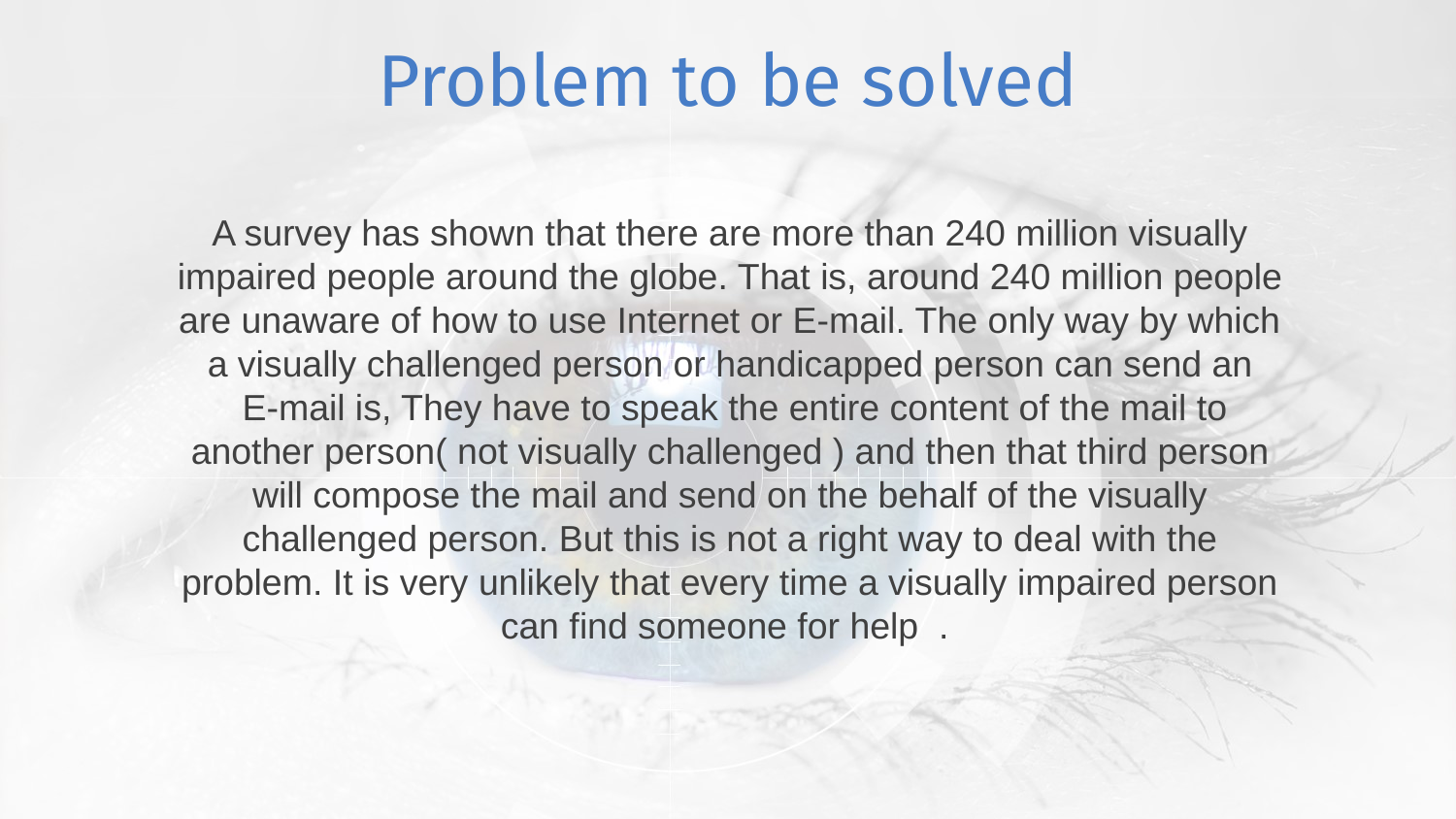

Problem to be solved
A survey has shown that there are more than 240 million visually impaired people around the globe. That is, around 240 million people are unaware of how to use Internet or E-mail. The only way by which a visually challenged person or handicapped person can send an
 E-mail is, They have to speak the entire content of the mail to another person( not visually challenged ) and then that third person will compose the mail and send on the behalf of the visually challenged person. But this is not a right way to deal with the problem. It is very unlikely that every time a visually impaired person can find someone for help  .